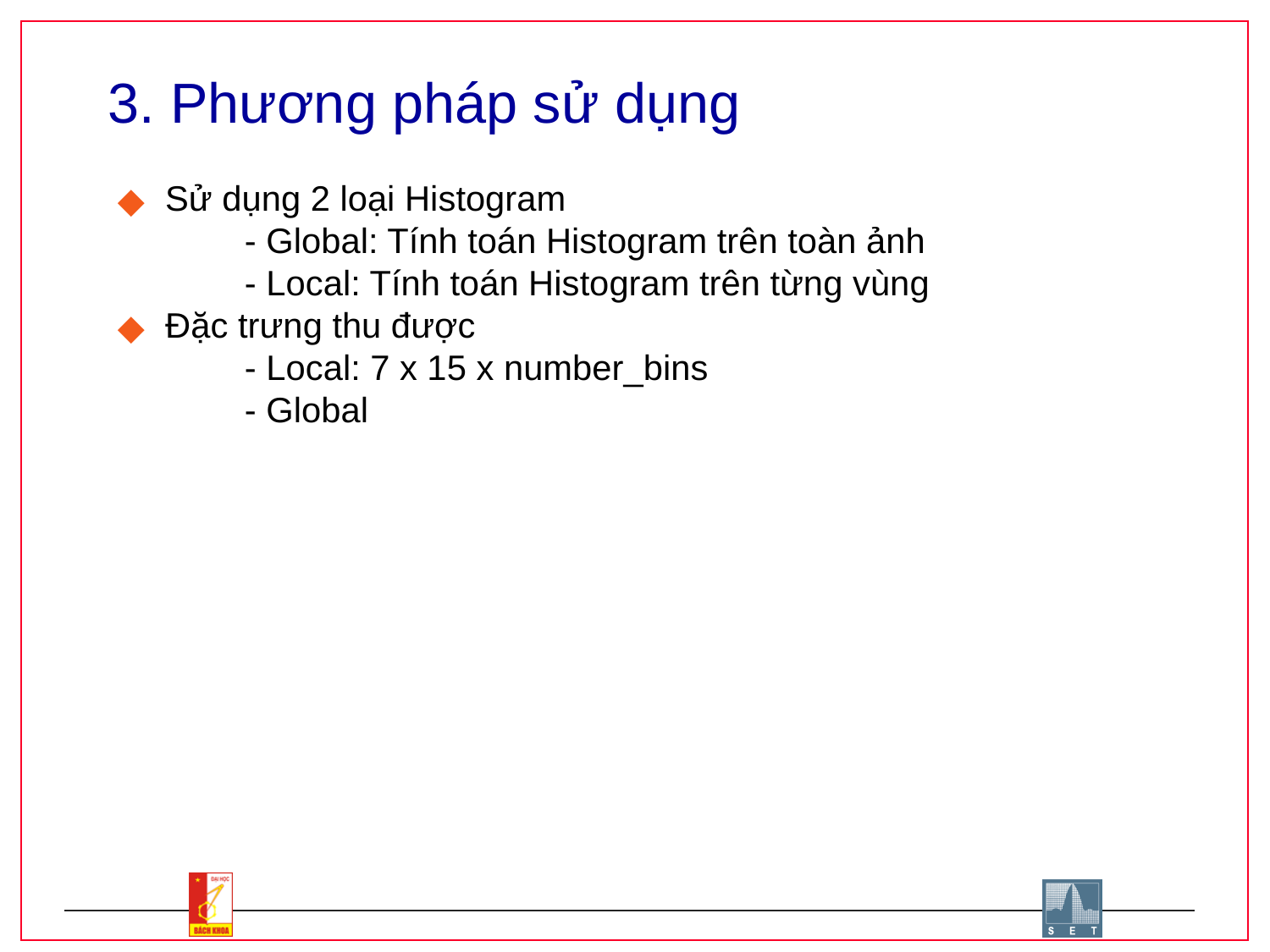

# 3. Phương pháp sử dụng
Sử dụng 2 loại Histogram
 	- Global: Tính toán Histogram trên toàn ảnh
	- Local: Tính toán Histogram trên từng vùng
Đặc trưng thu được
	- Local: 7 x 15 x number_bins
	- Global